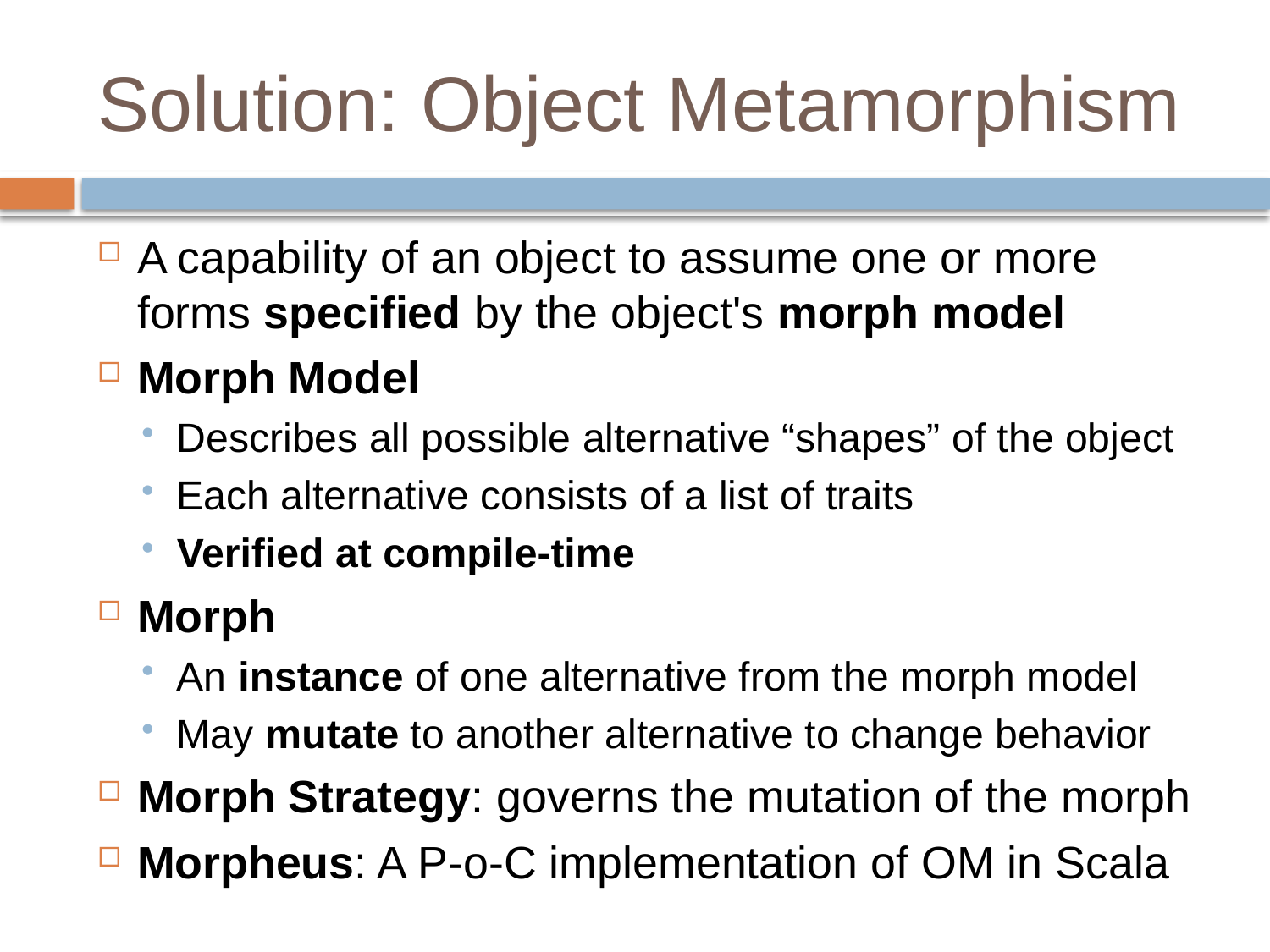

# Solution: Object Metamorphism
A capability of an object to assume one or more forms specified by the object's morph model
Morph Model
Describes all possible alternative “shapes” of the object
Each alternative consists of a list of traits
Verified at compile-time
Morph
An instance of one alternative from the morph model
May mutate to another alternative to change behavior
Morph Strategy: governs the mutation of the morph
Morpheus: A P-o-C implementation of OM in Scala